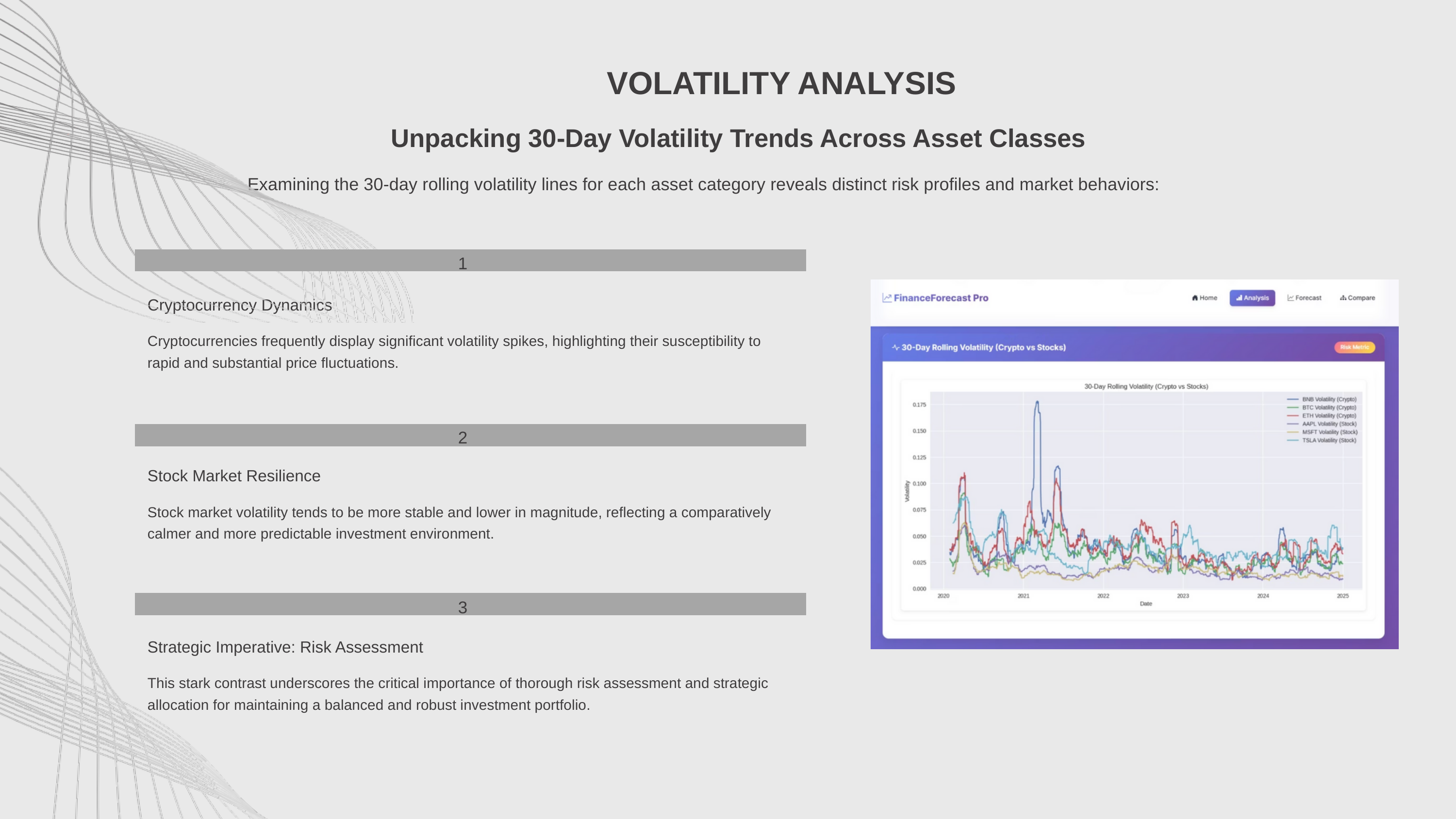

VOLATILITY ANALYSIS
Unpacking 30-Day Volatility Trends Across Asset Classes
Examining the 30-day rolling volatility lines for each asset category reveals distinct risk profiles and market behaviors:
1

Cryptocurrency Dynamics
Cryptocurrencies frequently display significant volatility spikes, highlighting their susceptibility to rapid and substantial price fluctuations.

2

Stock Market Resilience
Stock market volatility tends to be more stable and lower in magnitude, reflecting a comparatively calmer and more predictable investment environment.

3

Strategic Imperative: Risk Assessment
This stark contrast underscores the critical importance of thorough risk assessment and strategic allocation for maintaining a balanced and robust investment portfolio.